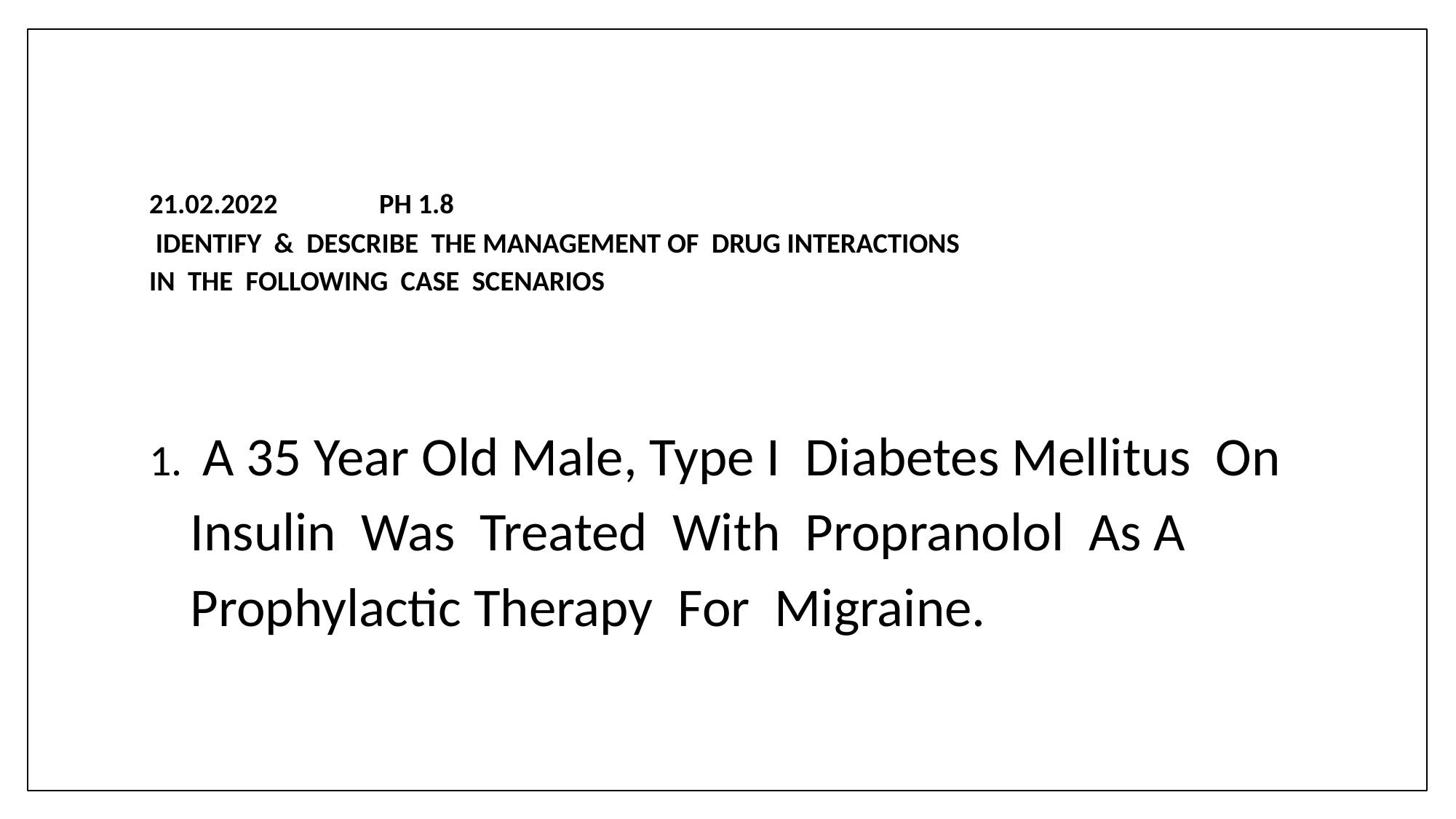

# 21.02.2022                PH 1.8 IDENTIFY  &  DESCRIBE  THE MANAGEMENT OF  DRUG INTERACTIONS IN  THE  FOLLOWING  CASE  SCENARIOS

 A 35 Year Old Male, Type I  Diabetes Mellitus  On Insulin  Was  Treated  With  Propranolol  As A  Prophylactic Therapy  For  Migraine.